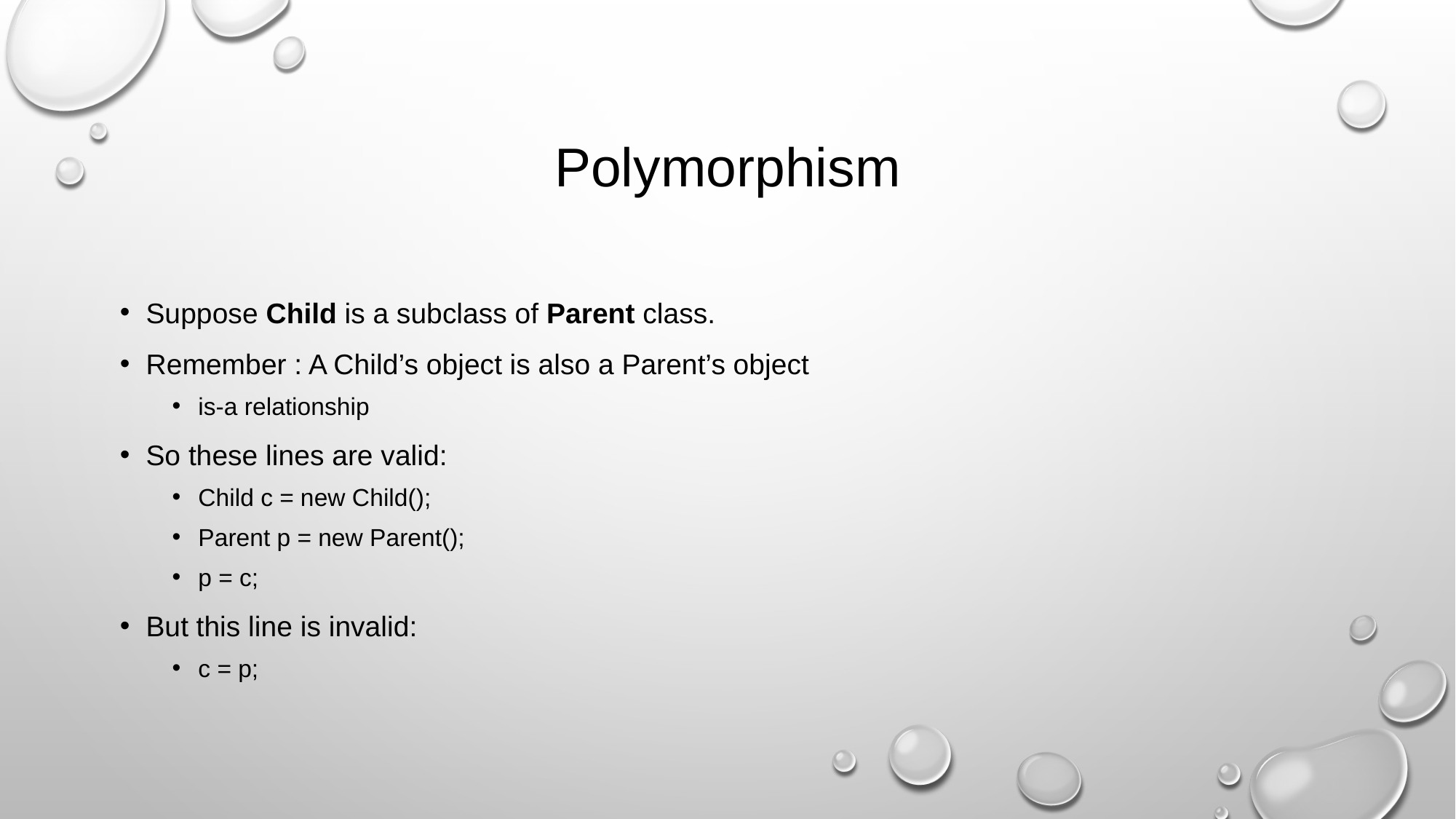

# Polymorphism
Suppose Child is a subclass of Parent class.
Remember : A Child’s object is also a Parent’s object
is-a relationship
So these lines are valid:
Child c = new Child();
Parent p = new Parent();
p = c;
But this line is invalid:
c = p;